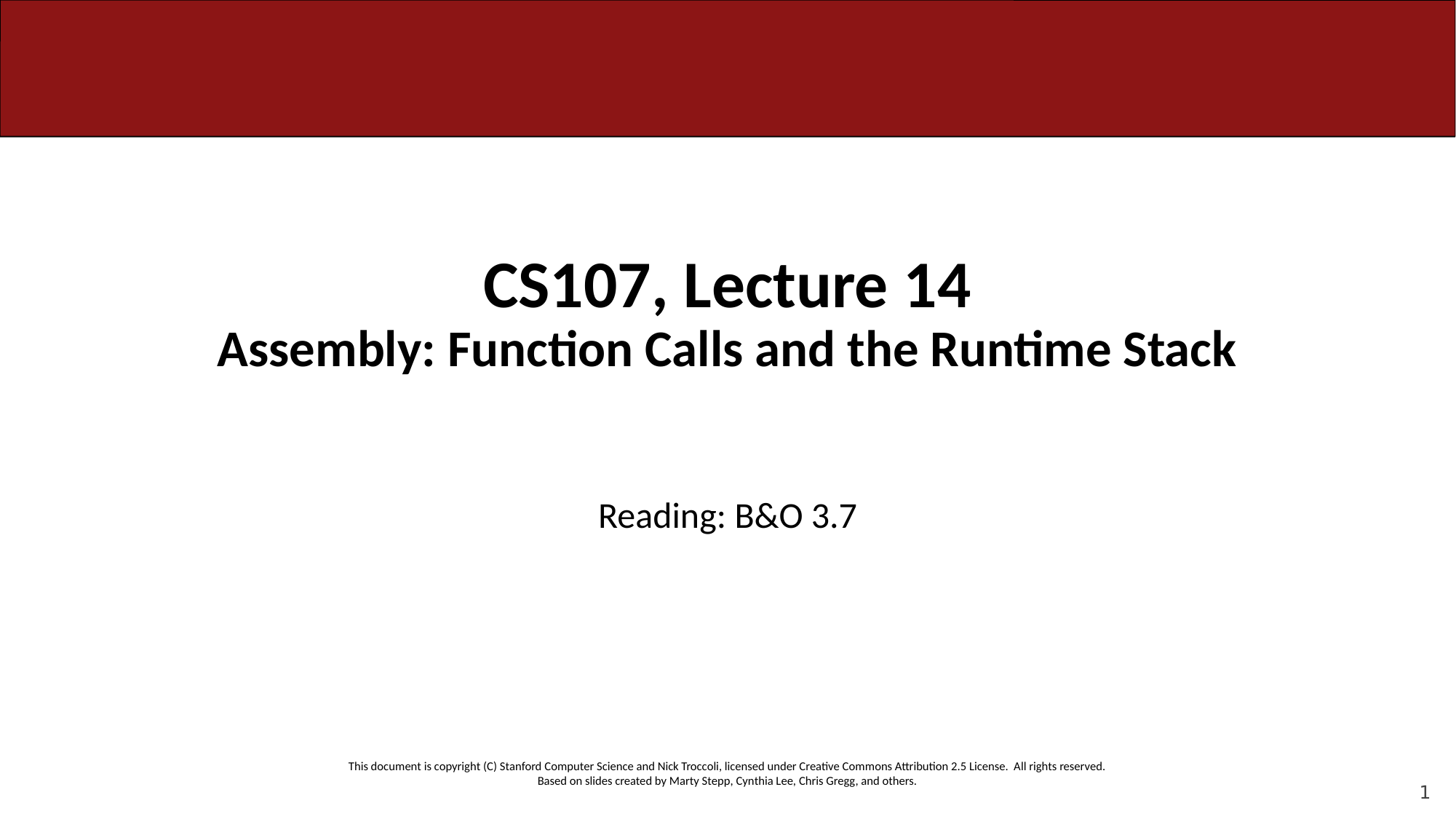

# CS107, Lecture 14 Assembly: Function Calls and the Runtime Stack
Reading: B&O 3.7